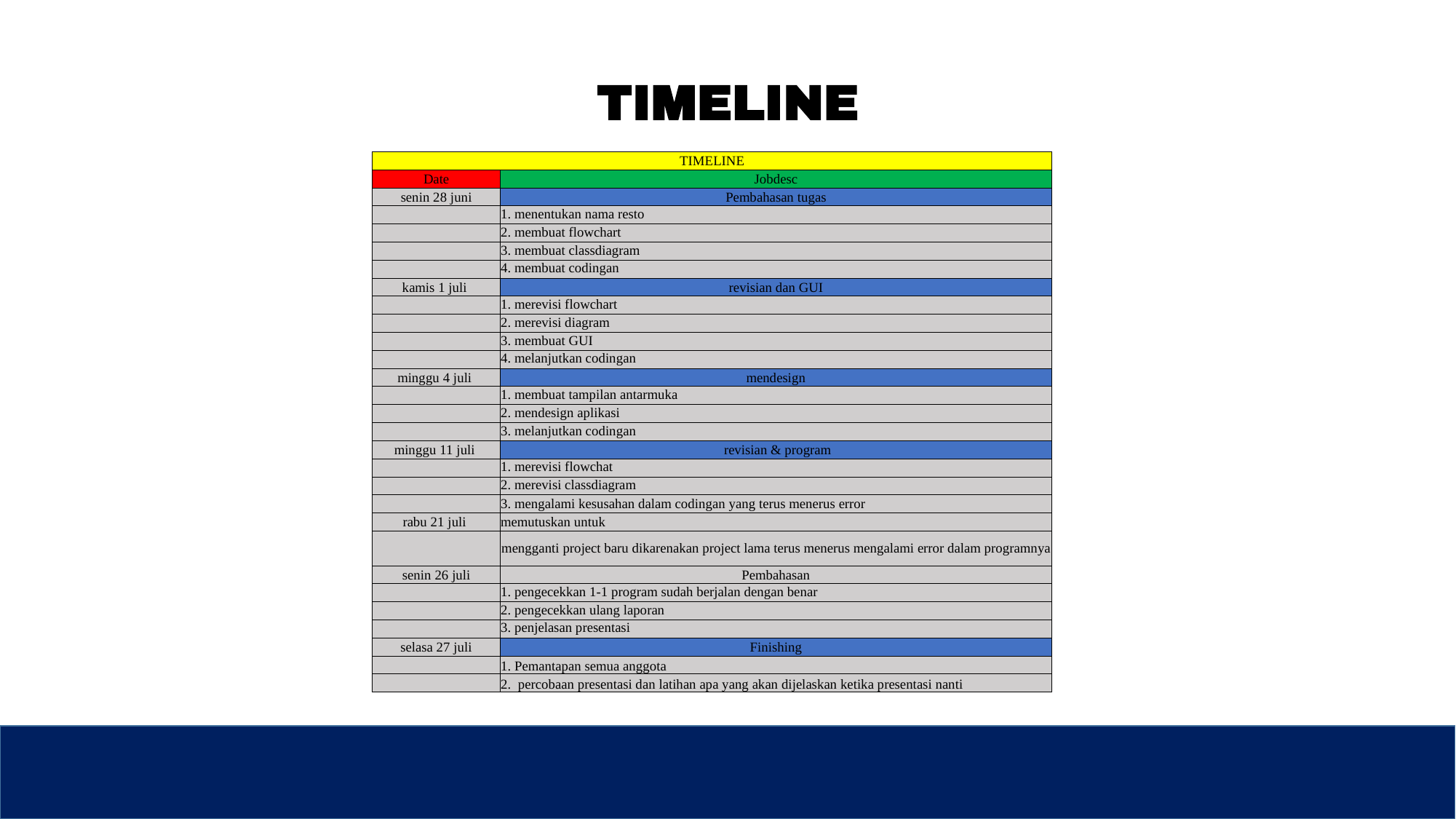

TIMELINE
| TIMELINE |  |
| --- | --- |
| Date | Jobdesc |
| senin 28 juni | Pembahasan tugas |
|  | 1. menentukan nama resto |
|  | 2. membuat flowchart |
|  | 3. membuat classdiagram |
|  | 4. membuat codingan |
| kamis 1 juli | revisian dan GUI |
|  | 1. merevisi flowchart |
|  | 2. merevisi diagram |
|  | 3. membuat GUI |
|  | 4. melanjutkan codingan |
| minggu 4 juli | mendesign |
|  | 1. membuat tampilan antarmuka |
|  | 2. mendesign aplikasi |
|  | 3. melanjutkan codingan |
| minggu 11 juli | revisian & program |
|  | 1. merevisi flowchat |
|  | 2. merevisi classdiagram |
|  | 3. mengalami kesusahan dalam codingan yang terus menerus error |
| rabu 21 juli | memutuskan untuk |
|  | mengganti project baru dikarenakan project lama terus menerus mengalami error dalam programnya |
| senin 26 juli | Pembahasan |
|  | 1. pengecekkan 1-1 program sudah berjalan dengan benar |
|  | 2. pengecekkan ulang laporan |
|  | 3. penjelasan presentasi |
| selasa 27 juli | Finishing |
|  | 1. Pemantapan semua anggota |
|  | 2. percobaan presentasi dan latihan apa yang akan dijelaskan ketika presentasi nanti |